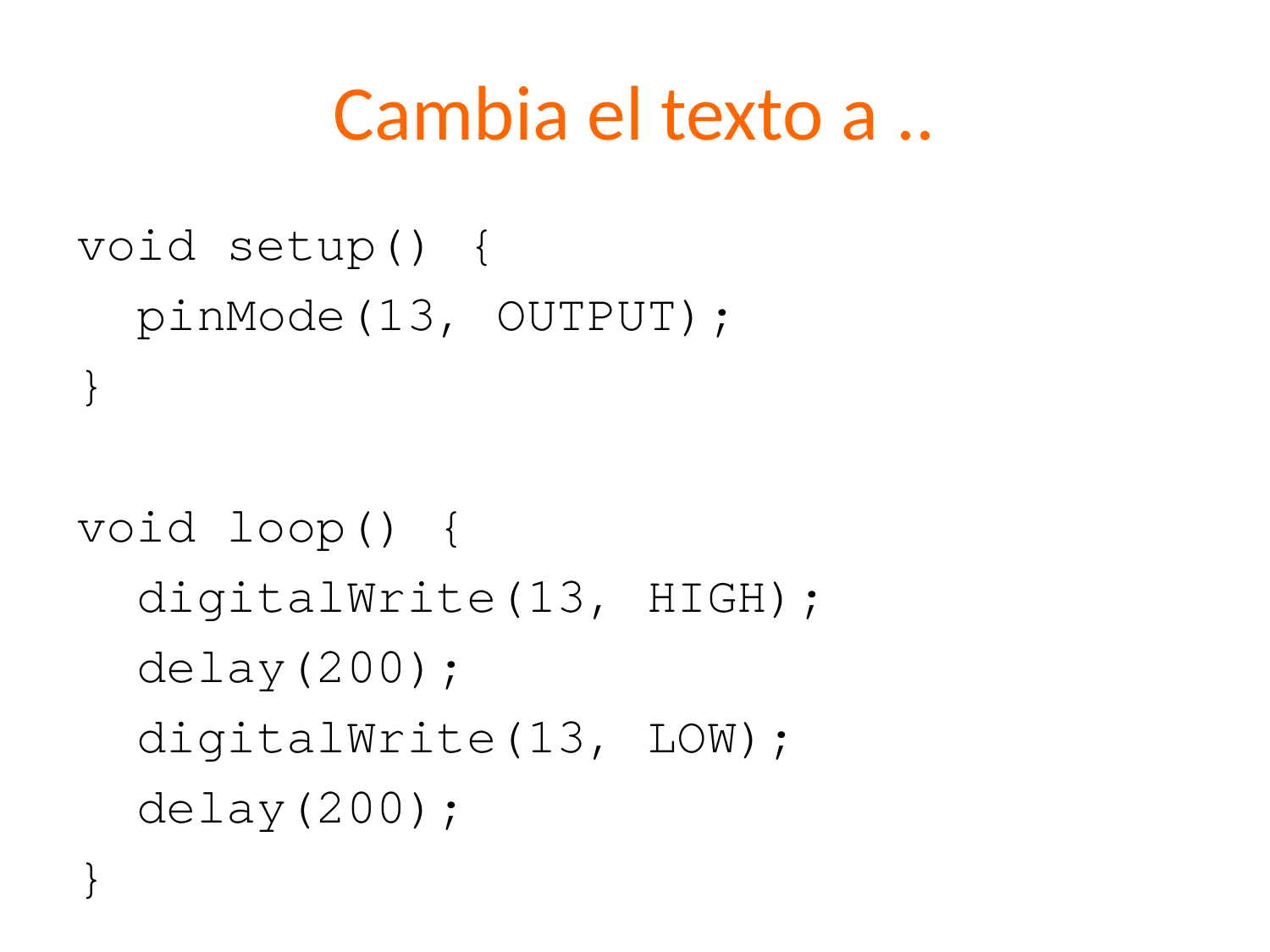

# Cambia el texto a ..
void setup() {
  pinMode(13, OUTPUT);
}

void loop() {
  digitalWrite(13, HIGH);
  delay(200);
  digitalWrite(13, LOW);
  delay(200);
}